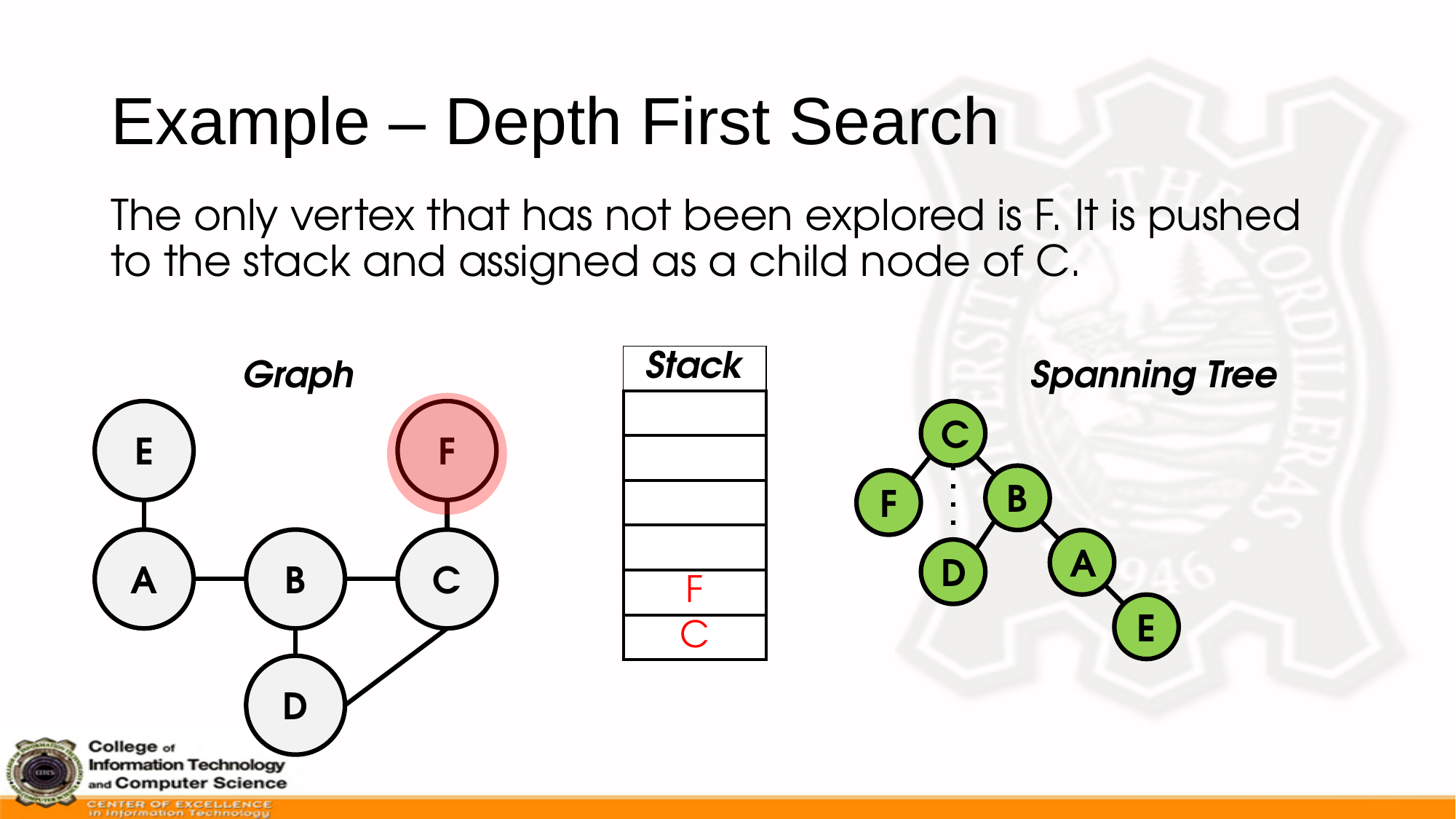

# Example – Depth First Search
The only vertex that has not been explored is F. It is pushed to the stack and assigned as a child node of C.
Graph
| Stack |
| --- |
|  |
|  |
|  |
|  |
| F |
| C |
Spanning Tree

E
F
C
B
F
A
B
C
A
D
E
D